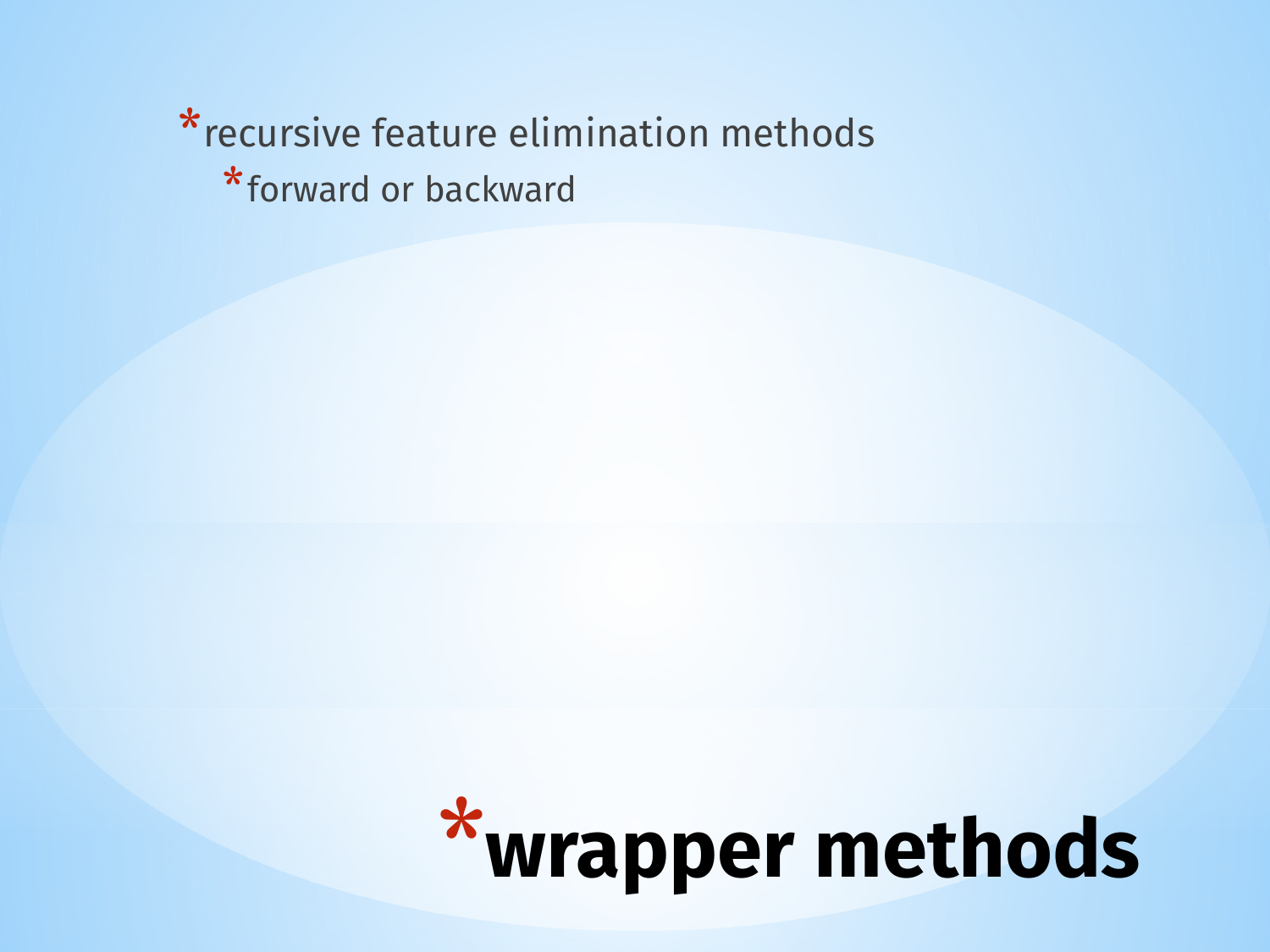

recursive feature elimination methods
forward or backward
# wrapper methods